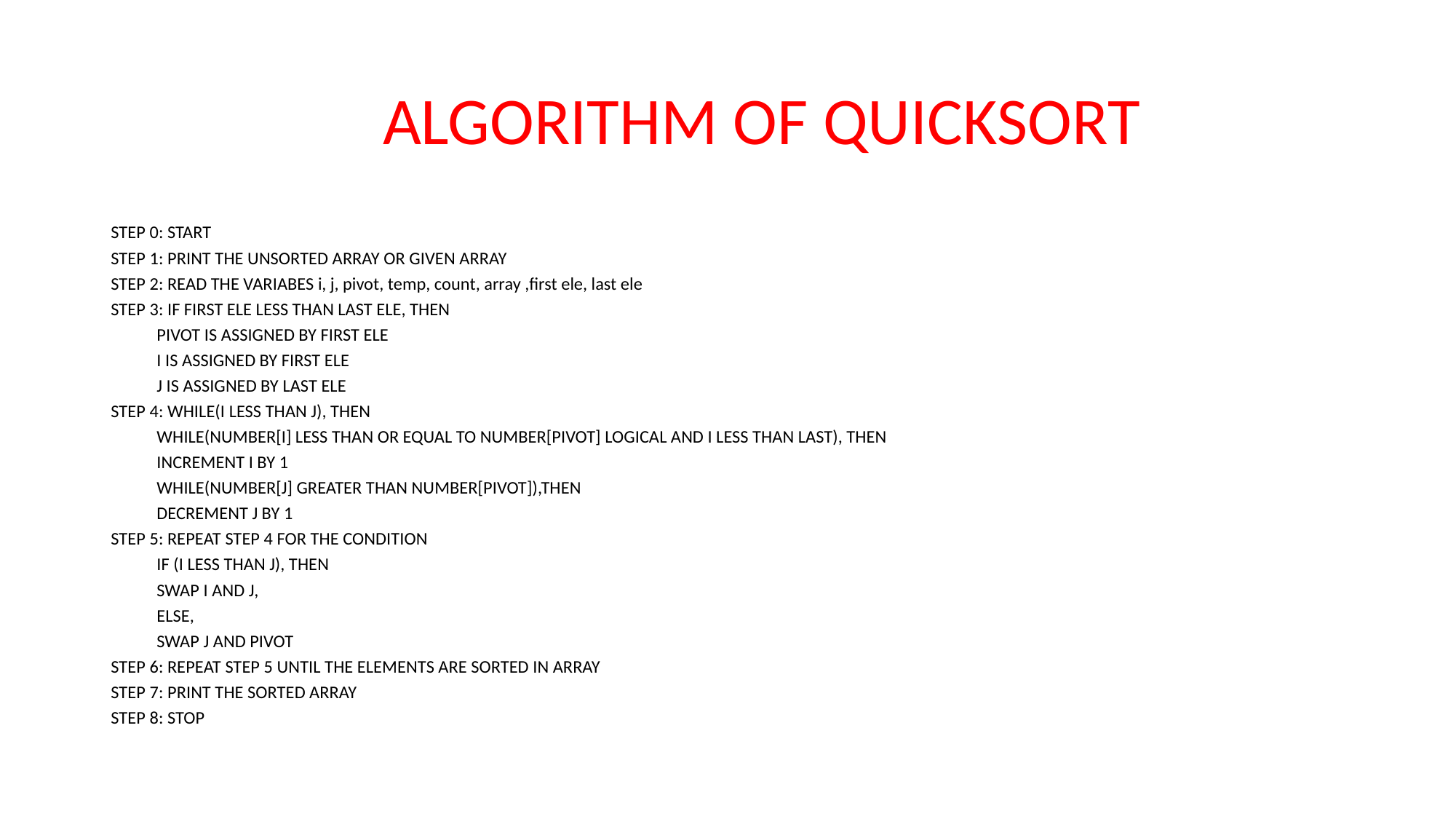

# ALGORITHM OF QUICKSORT
STEP 0: START
STEP 1: PRINT THE UNSORTED ARRAY OR GIVEN ARRAY
STEP 2: READ THE VARIABES i, j, pivot, temp, count, array ,first ele, last ele
STEP 3: IF FIRST ELE LESS THAN LAST ELE, THEN
		PIVOT IS ASSIGNED BY FIRST ELE
		I IS ASSIGNED BY FIRST ELE
		J IS ASSIGNED BY LAST ELE
STEP 4: WHILE(I LESS THAN J), THEN
	WHILE(NUMBER[I] LESS THAN OR EQUAL TO NUMBER[PIVOT] LOGICAL AND I LESS THAN LAST), THEN
			INCREMENT I BY 1
	WHILE(NUMBER[J] GREATER THAN NUMBER[PIVOT]),THEN
			DECREMENT J BY 1
STEP 5: REPEAT STEP 4 FOR THE CONDITION
	IF (I LESS THAN J), THEN
		SWAP I AND J,
	ELSE,
		SWAP J AND PIVOT
STEP 6: REPEAT STEP 5 UNTIL THE ELEMENTS ARE SORTED IN ARRAY
STEP 7: PRINT THE SORTED ARRAY
STEP 8: STOP